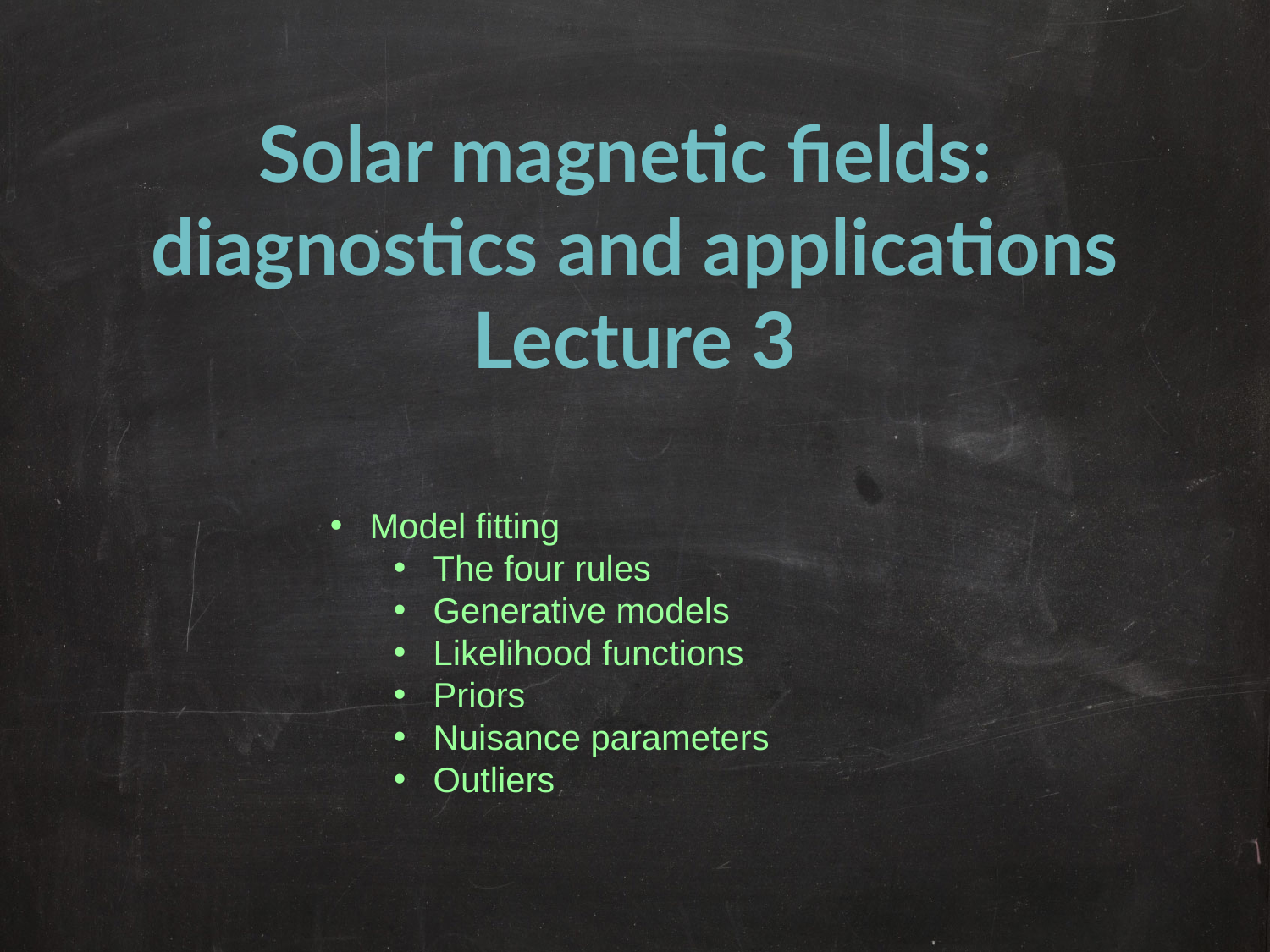

Solar magnetic fields:
diagnostics and applications
Lecture 3
Model fitting
The four rules
Generative models
Likelihood functions
Priors
Nuisance parameters
Outliers